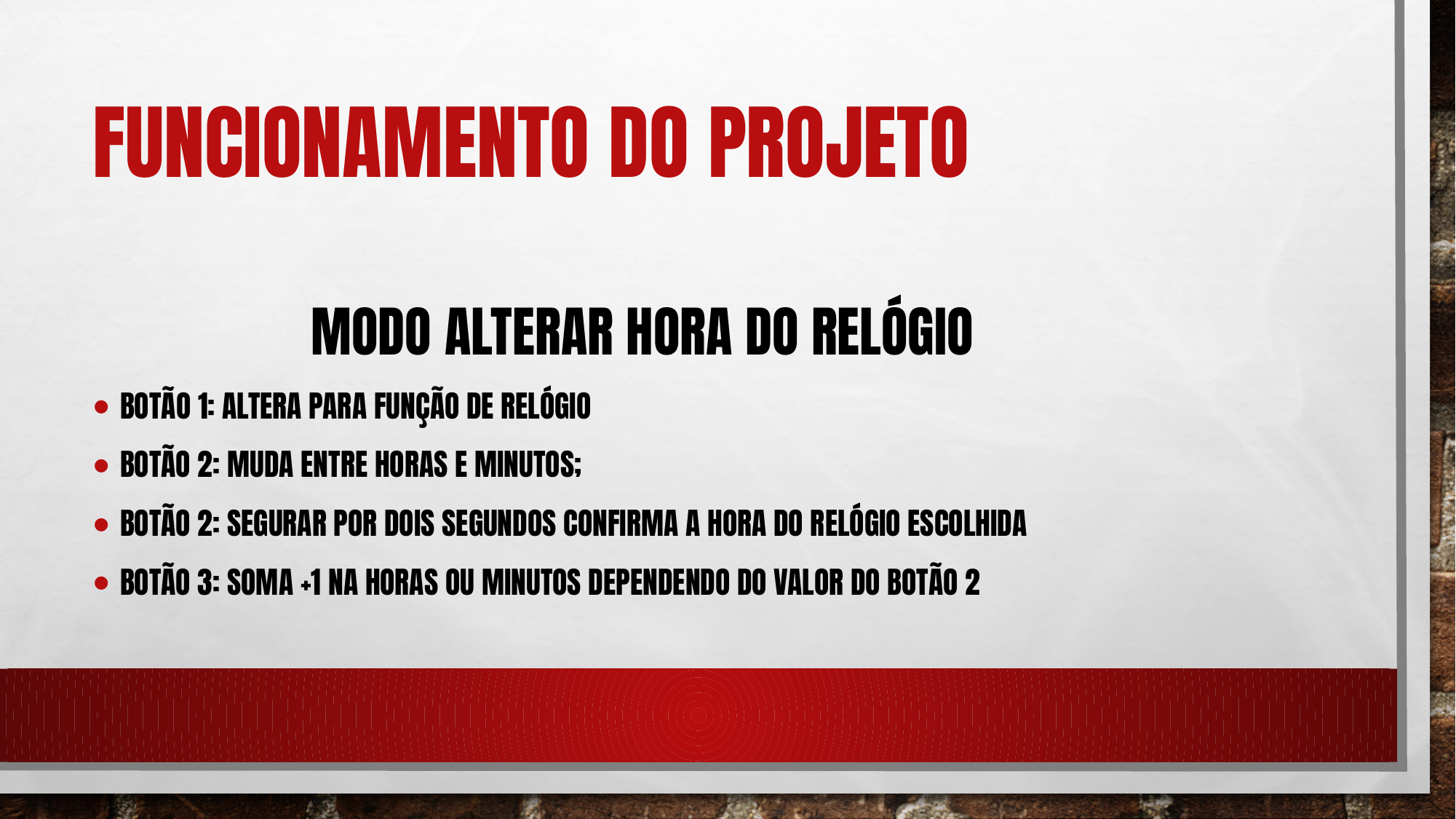

# Funcionamento do projeto
Modo alterar hora do relógio
Botão 1: Altera para função de relógio
Botão 2: muda entre horas e minutos;
Botão 2: segurar por dois segundos confirma a hora do relógio escolhida
Botão 3: soma +1 na horas ou minutos dependendo do valor do botão 2